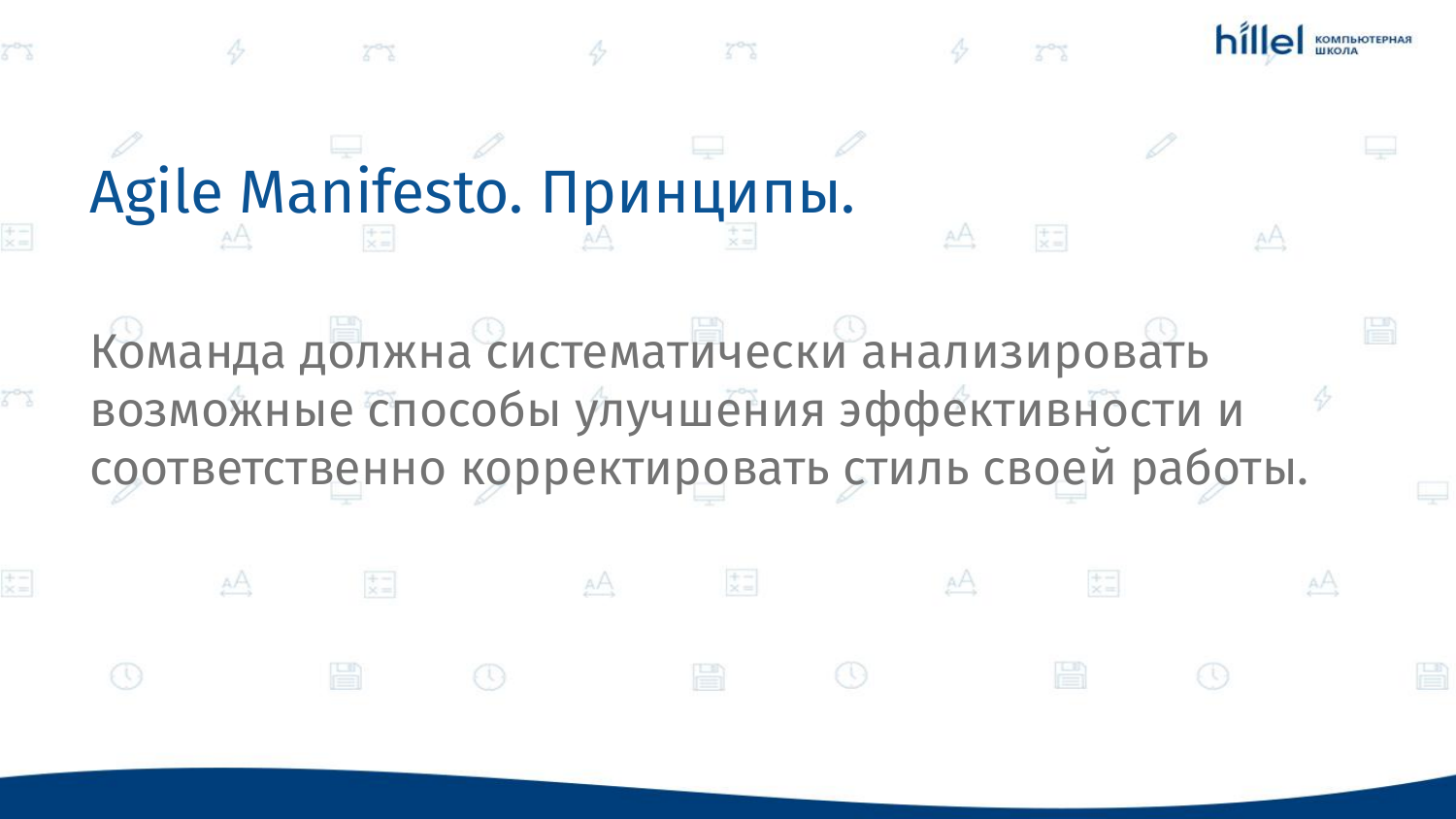

Agile Manifesto. Принципы.
Команда должна систематически анализировать возможные способы улучшения эффективности и соответственно корректировать стиль своей работы.